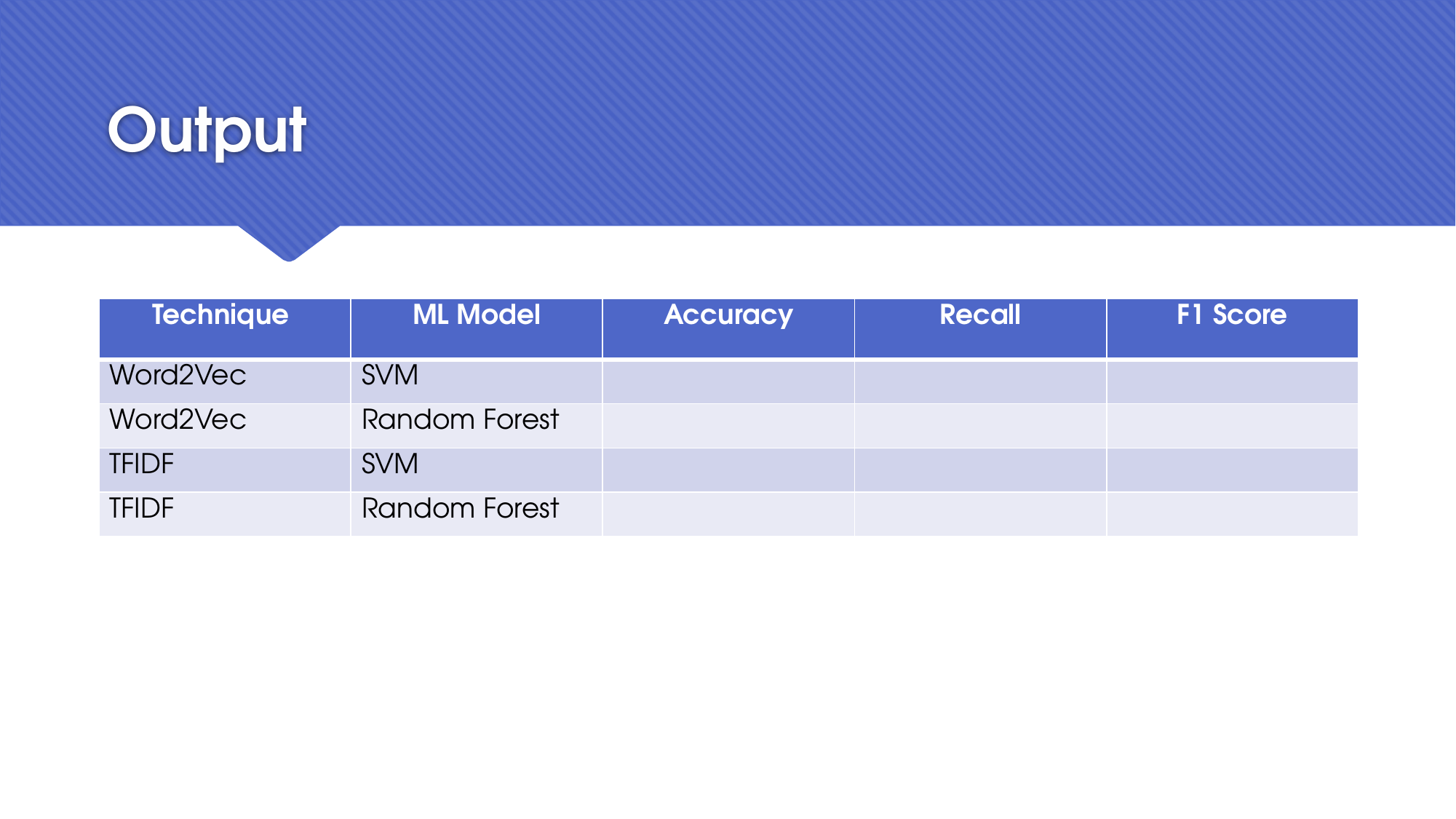

# Output
| Technique | ML Model | Accuracy | Recall | F1 Score |
| --- | --- | --- | --- | --- |
| Word2Vec | SVM |  |  |  |
| Word2Vec | Random Forest |  |  |  |
| TFIDF | SVM |  |  |  |
| TFIDF | Random Forest |  |  |  |